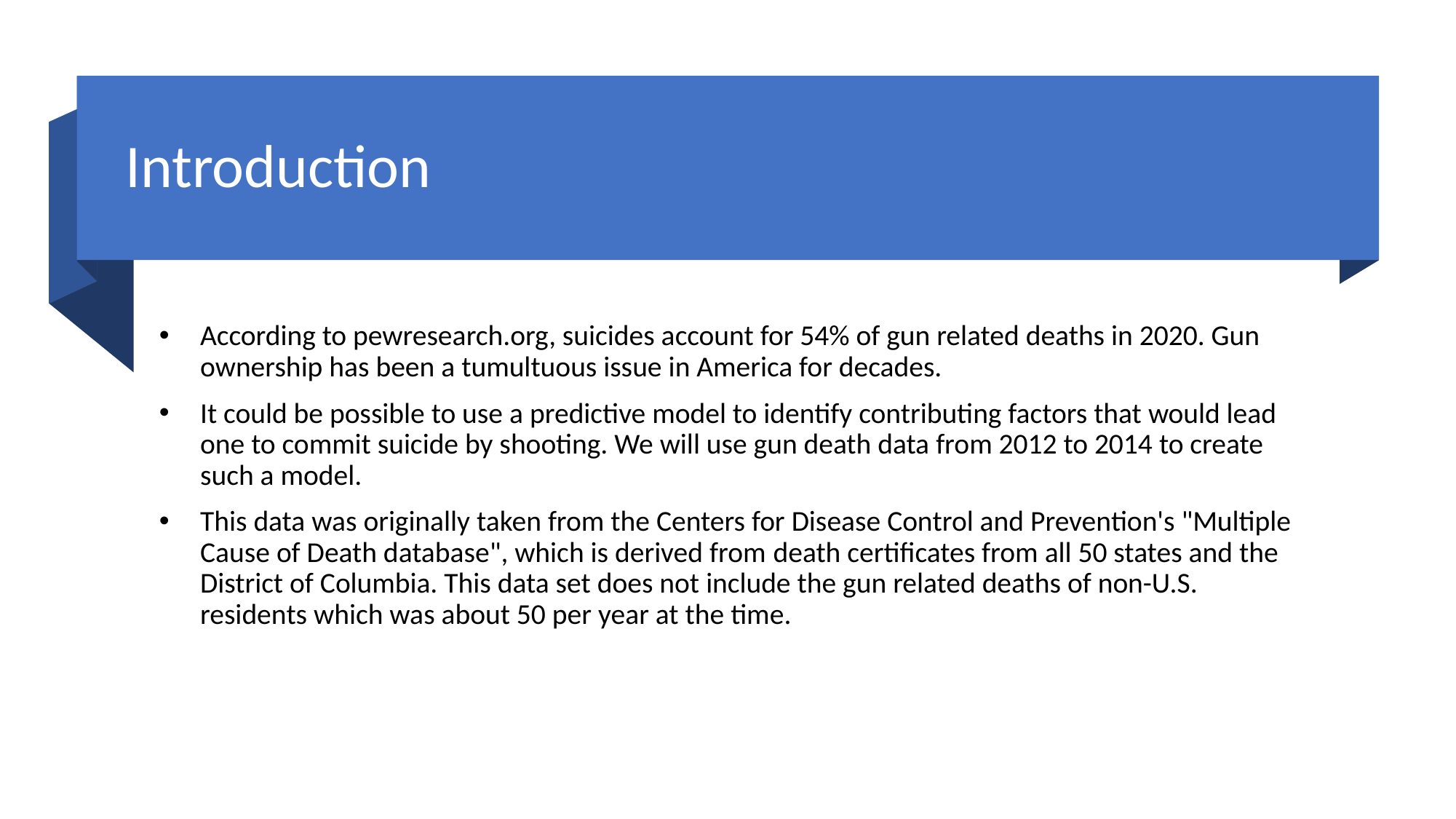

# Introduction

According to pewresearch.org, suicides account for 54% of gun related deaths in 2020. Gun ownership has been a tumultuous issue in America for decades.
It could be possible to use a predictive model to identify contributing factors that would lead one to commit suicide by shooting. We will use gun death data from 2012 to 2014 to create such a model.
This data was originally taken from the Centers for Disease Control and Prevention's "Multiple Cause of Death database", which is derived from death certificates from all 50 states and the District of Columbia. This data set does not include the gun related deaths of non-U.S. residents which was about 50 per year at the time.